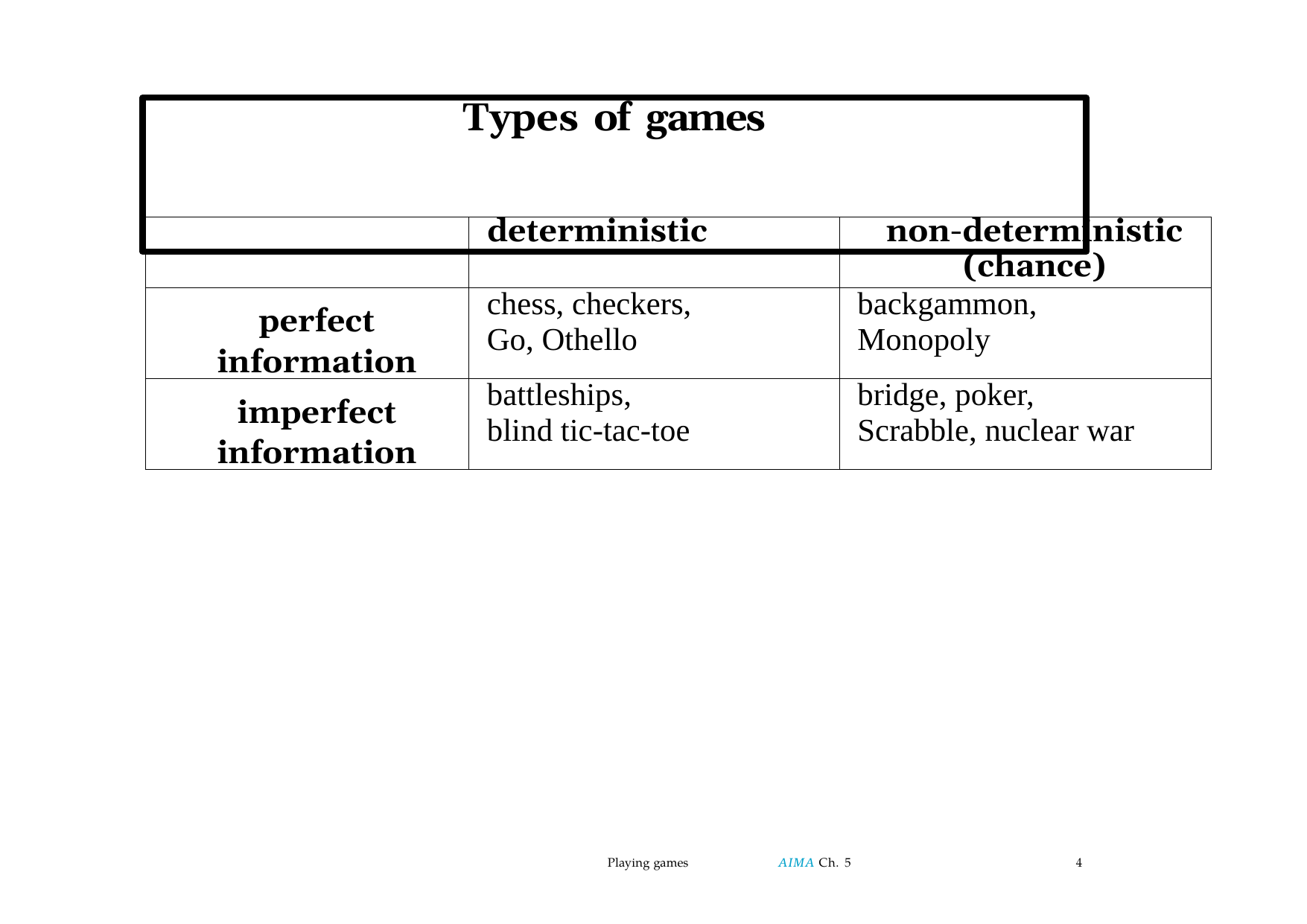

# Types of games
|  | deterministic | non-deterministic (chance) |
| --- | --- | --- |
| perfect information | chess, checkers, Go, Othello | backgammon, Monopoly |
| imperfect information | battleships, blind tic-tac-toe | bridge, poker, Scrabble, nuclear war |
Playing games
AIMA Ch. 5
4